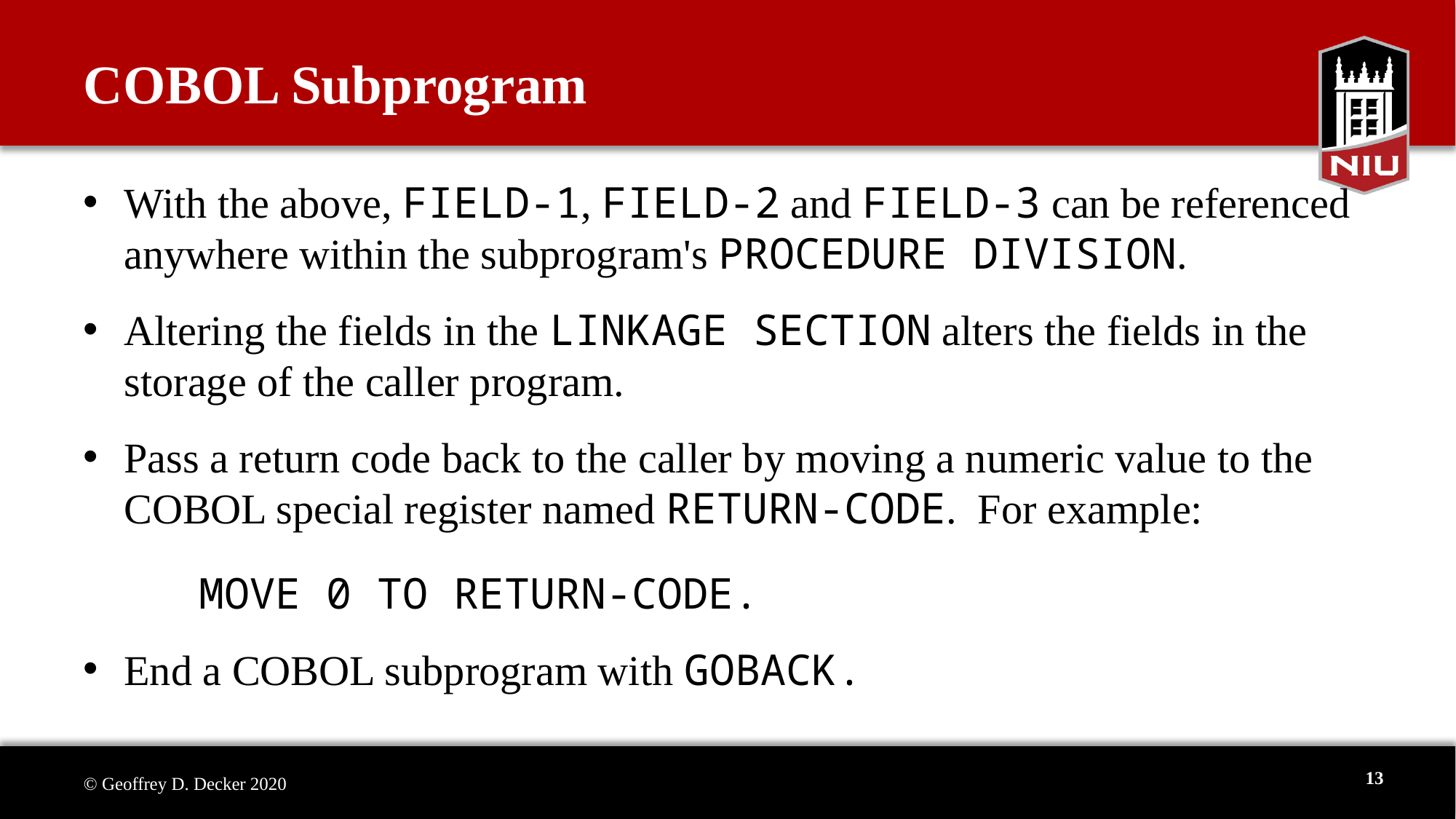

# COBOL Subprogram
With the above, FIELD-1, FIELD-2 and FIELD-3 can be referenced anywhere within the subprogram's PROCEDURE DIVISION.

Altering the fields in the LINKAGE SECTION alters the fields in the storage of the caller program.

Pass a return code back to the caller by moving a numeric value to the COBOL special register named RETURN-CODE.  For example:
           MOVE 0 TO RETURN-CODE.

End a COBOL subprogram with GOBACK.
13
© Geoffrey D. Decker 2020